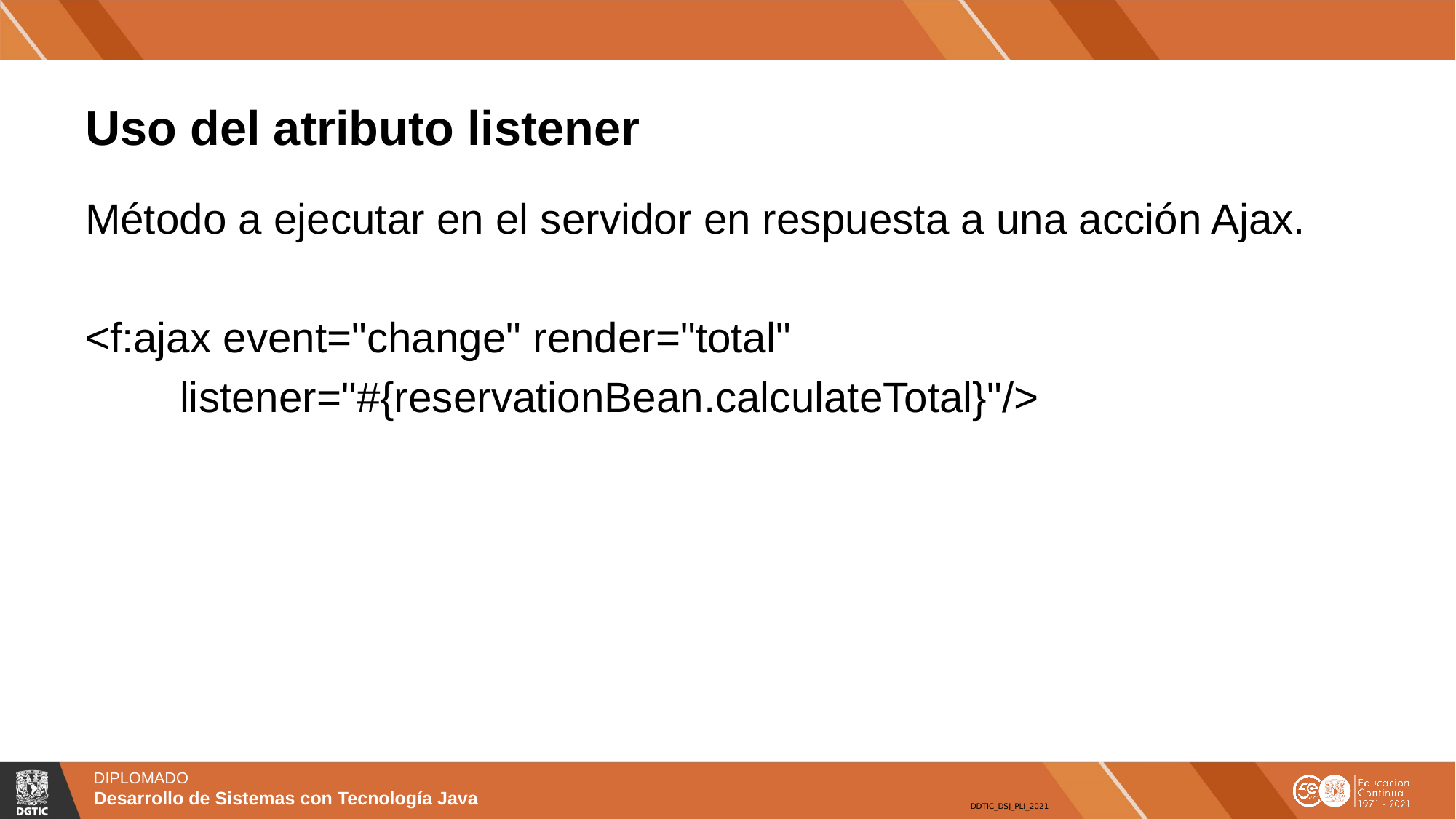

# Uso del atributo listener
Método a ejecutar en el servidor en respuesta a una acción Ajax.

<f:ajax event="change" render="total"
        listener="#{reservationBean.calculateTotal}"/>